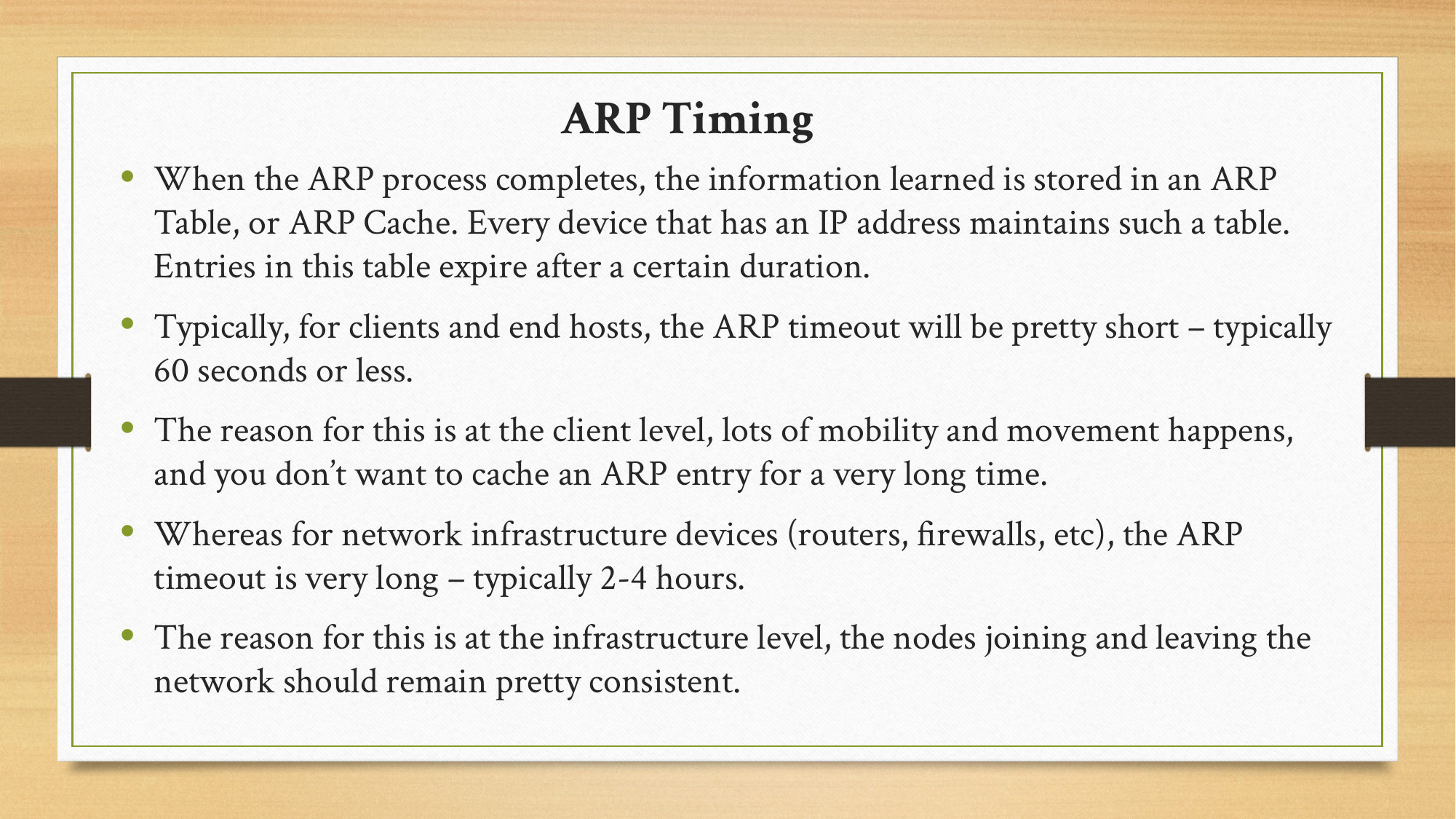

ARP Timing
When the ARP process completes, the information learned is stored in an ARP Table, or ARP Cache. Every device that has an IP address maintains such a table. Entries in this table expire after a certain duration.
Typically, for clients and end hosts, the ARP timeout will be pretty short – typically 60 seconds or less.
The reason for this is at the client level, lots of mobility and movement happens, and you don’t want to cache an ARP entry for a very long time.
Whereas for network infrastructure devices (routers, firewalls, etc), the ARP timeout is very long – typically 2-4 hours.
The reason for this is at the infrastructure level, the nodes joining and leaving the network should remain pretty consistent.